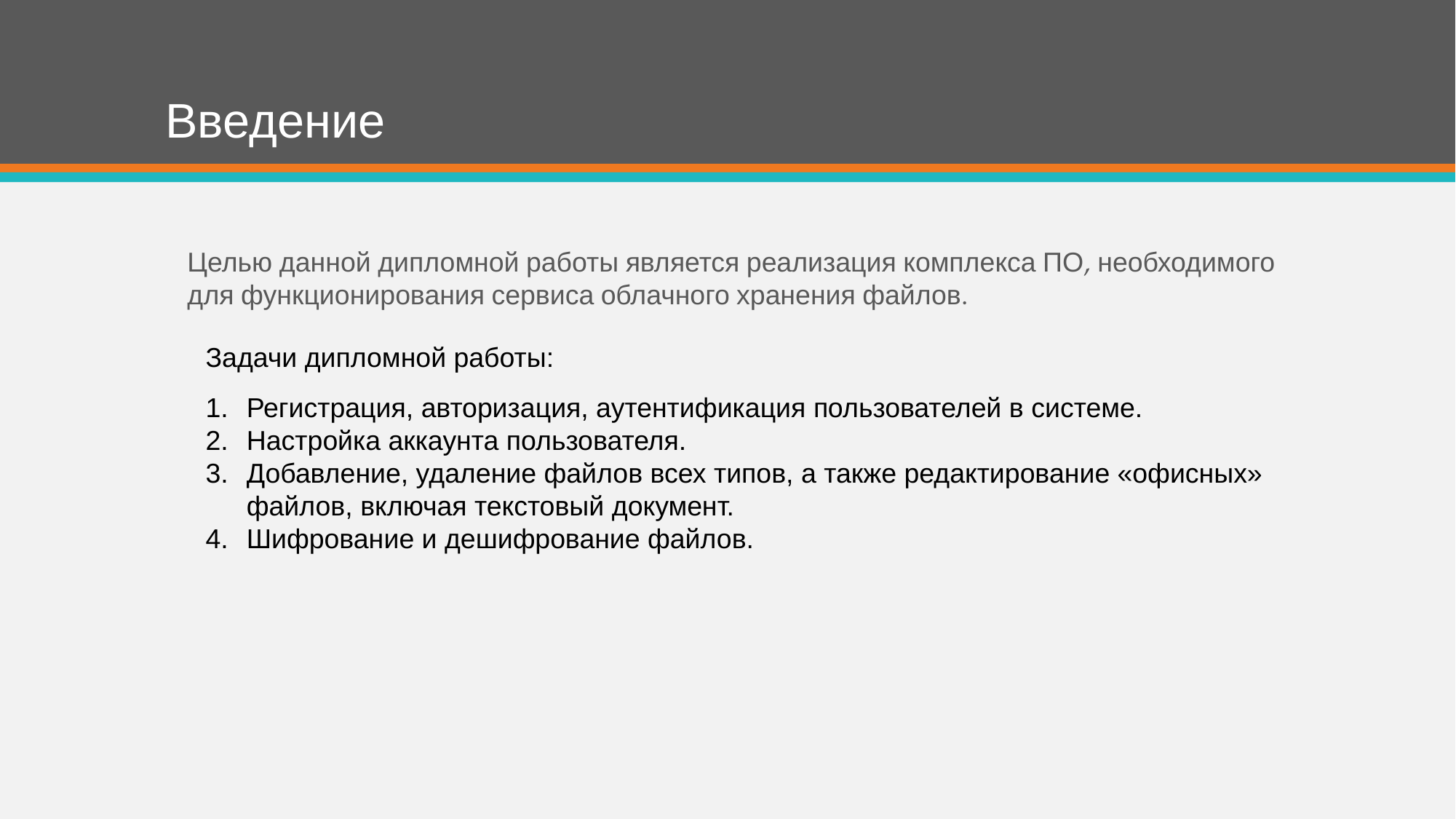

# Введение
Целью данной дипломной работы является реализация комплекса ПО, необходимого для функционирования сервиса облачного хранения файлов.
Задачи дипломной работы:
Регистрация, авторизация, аутентификация пользователей в системе.
Настройка аккаунта пользователя.
Добавление, удаление файлов всех типов, а также редактирование «офисных» файлов, включая текстовый документ.
Шифрование и дешифрование файлов.